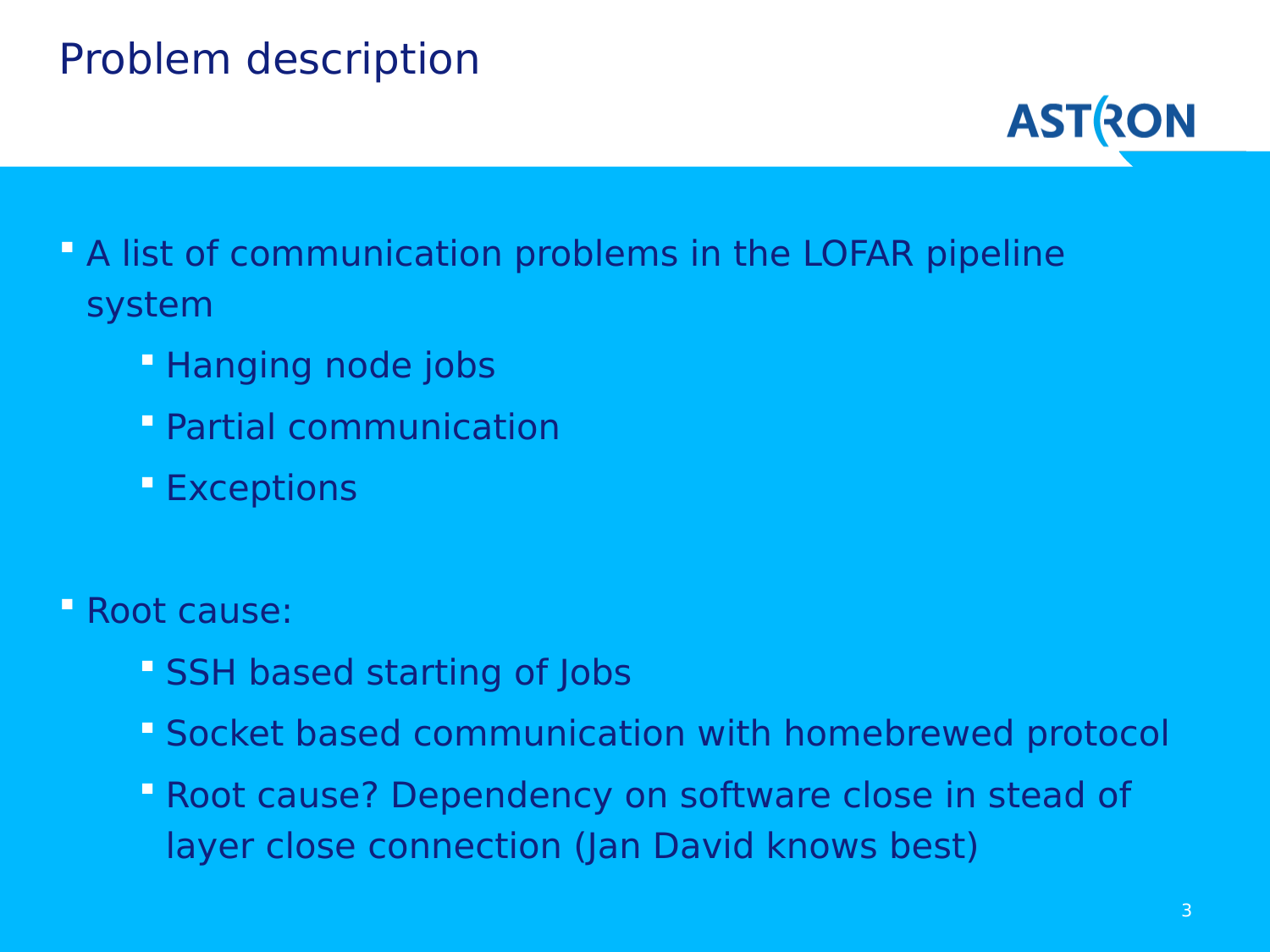

# Problem description
A list of communication problems in the LOFAR pipeline system
Hanging node jobs
Partial communication
Exceptions

Root cause:
SSH based starting of Jobs
Socket based communication with homebrewed protocol
Root cause? Dependency on software close in stead of layer close connection (Jan David knows best)

3